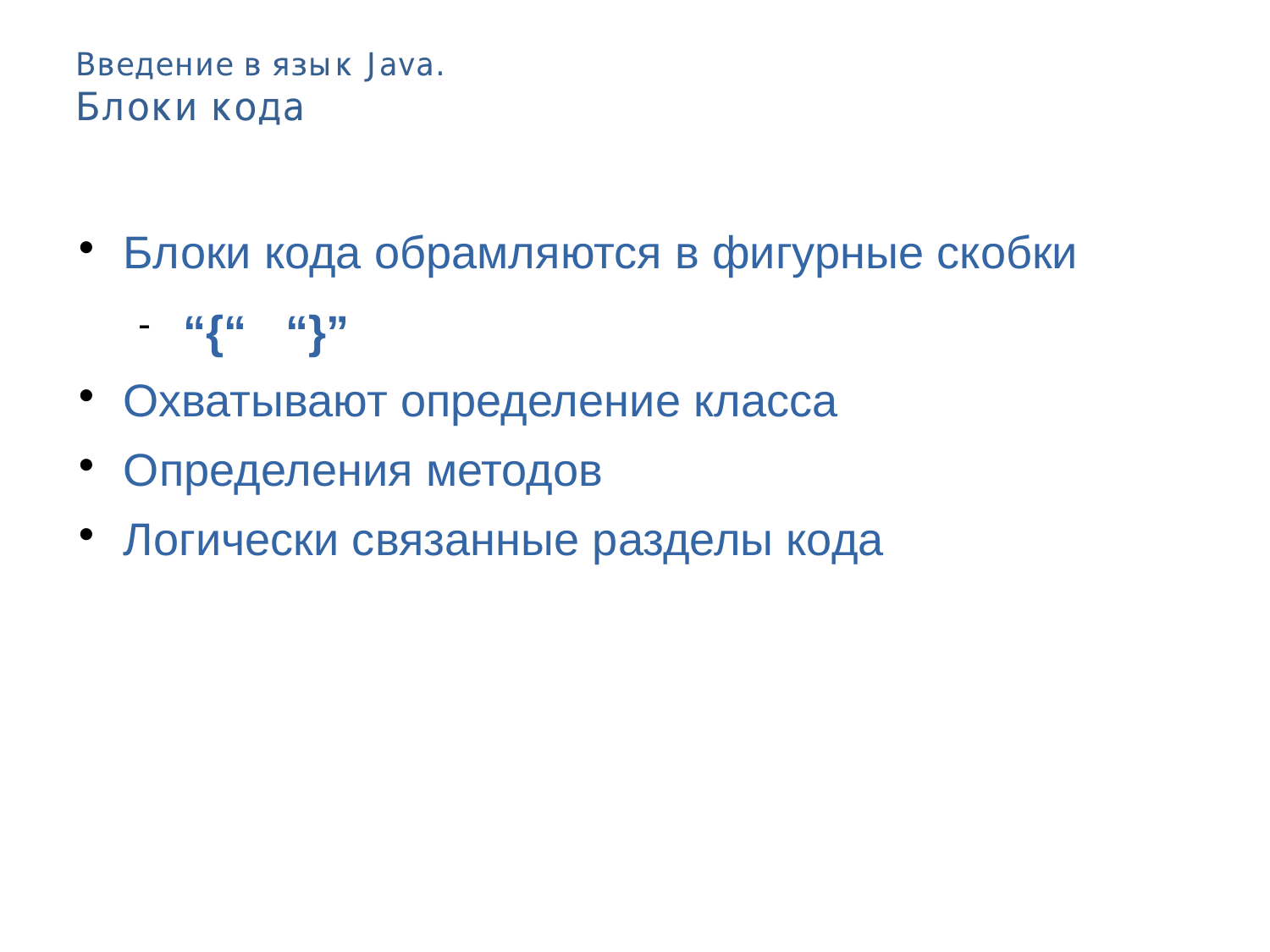

Введение в язык Java.
Блоки кода
Блоки кода обрамляются в фигурные скобки
“{“   “}”
Охватывают определение класса
Определения методов
Логически связанные разделы кода